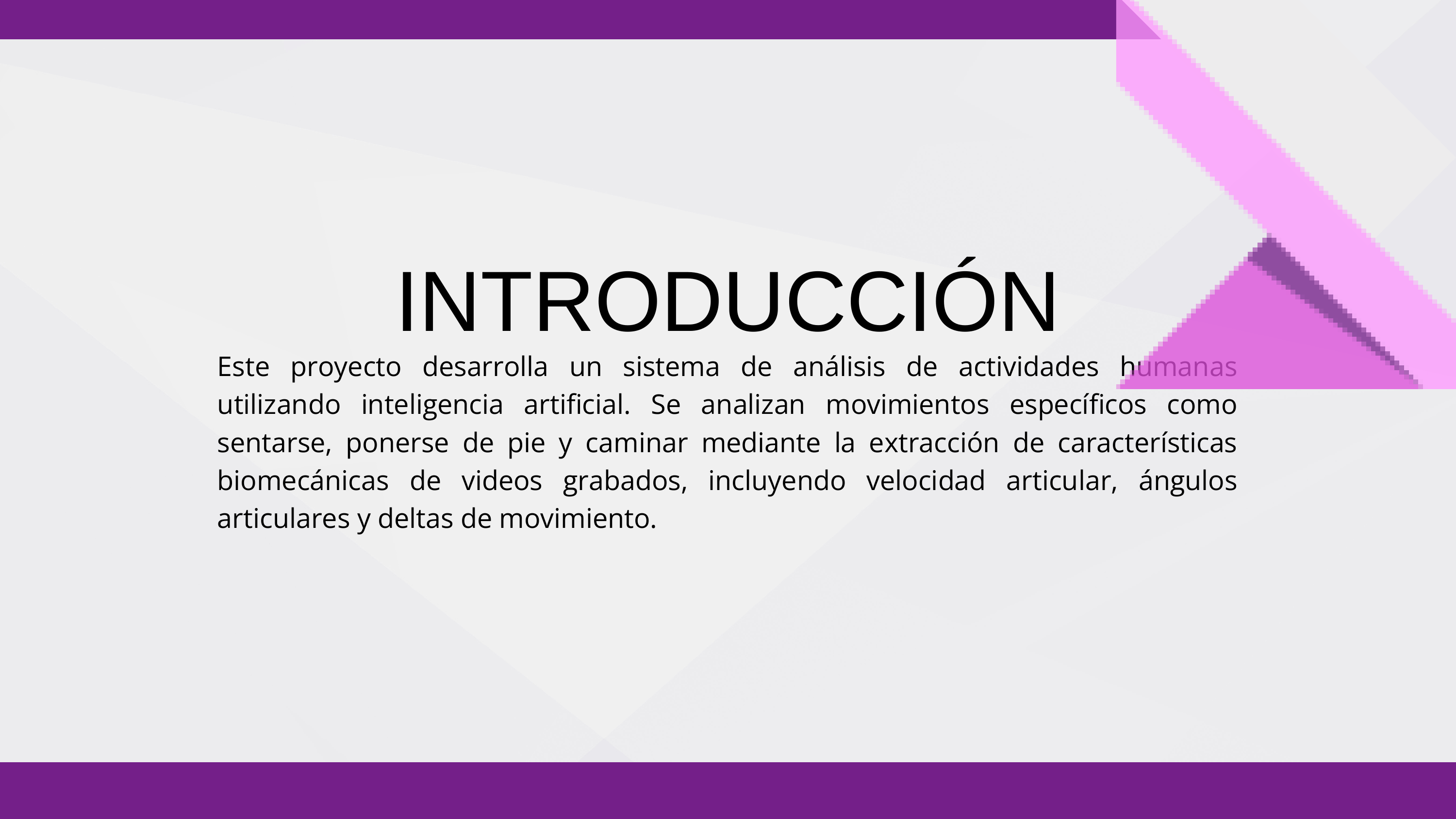

INTRODUCCIÓN
Este proyecto desarrolla un sistema de análisis de actividades humanas utilizando inteligencia artificial. Se analizan movimientos específicos como sentarse, ponerse de pie y caminar mediante la extracción de características biomecánicas de videos grabados, incluyendo velocidad articular, ángulos articulares y deltas de movimiento.